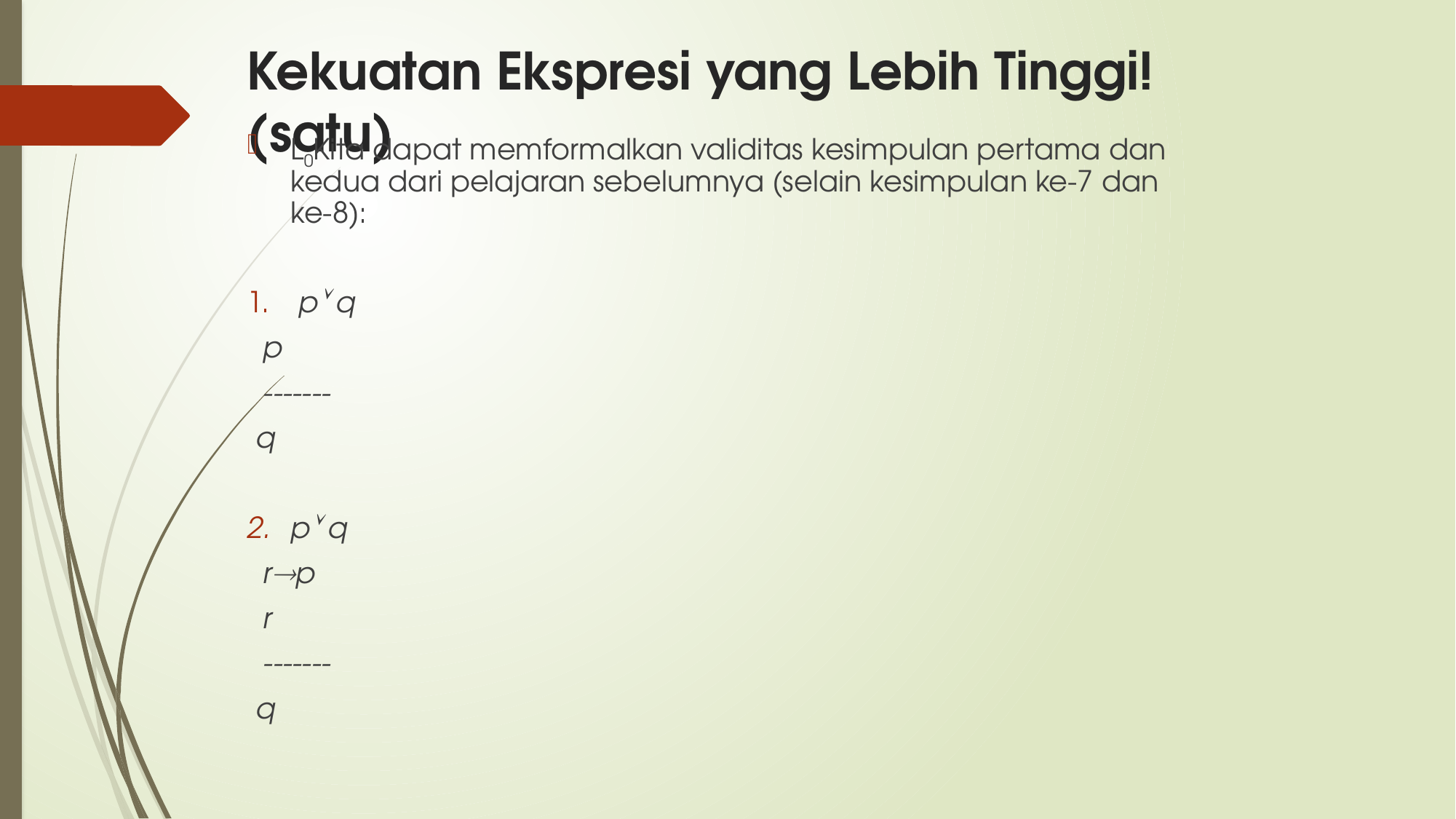

# Kekuatan Ekspresi yang Lebih Tinggi! (satu)
L0Kita dapat memformalkan validitas kesimpulan pertama dan kedua dari pelajaran sebelumnya (selain kesimpulan ke-7 dan ke-8):

 p∨ q
  p
  -------
 q

p∨ q
  r→p
  r
  -------
 q